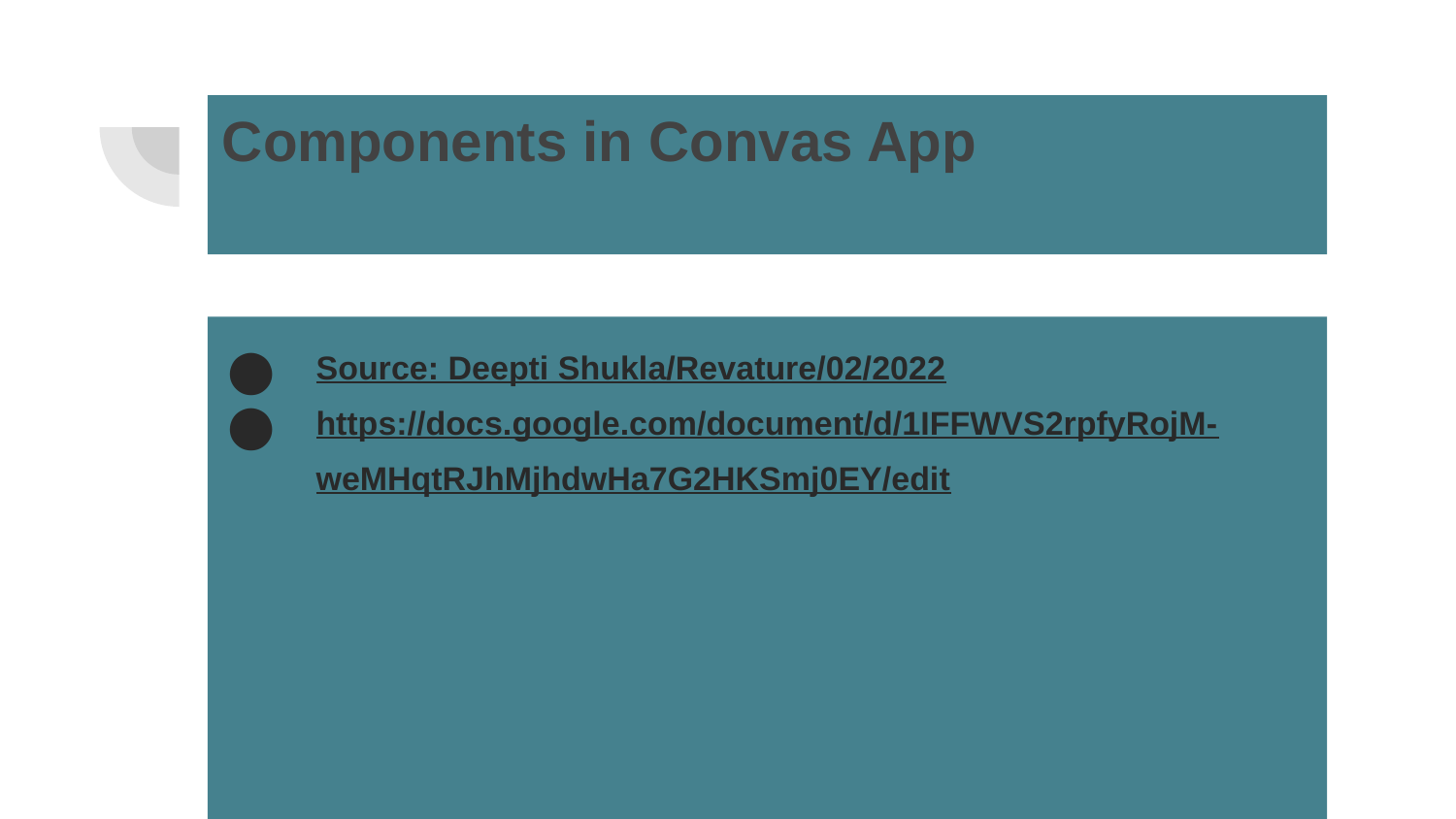

# Components in Convas App

Source: Deepti Shukla/Revature/02/2022
https://docs.google.com/document/d/1IFFWVS2rpfyRojM-weMHqtRJhMjhdwHa7G2HKSmj0EY/edit